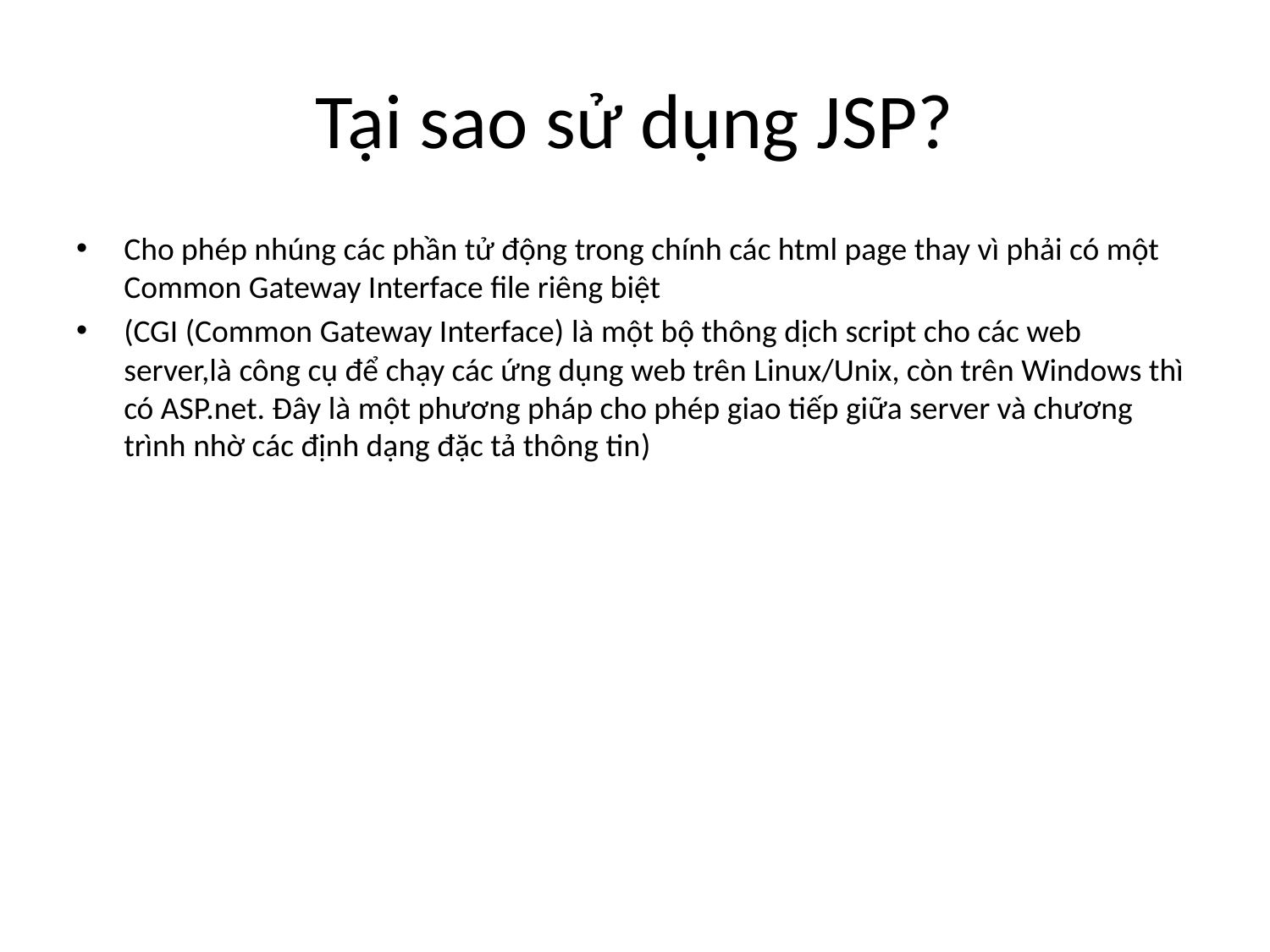

# Tại sao sử dụng JSP?
Cho phép nhúng các phần tử động trong chính các html page thay vì phải có một Common Gateway Interface file riêng biệt
(CGI (Common Gateway Interface) là một bộ thông dịch script cho các web server,là công cụ để chạy các ứng dụng web trên Linux/Unix, còn trên Windows thì có ASP.net. Đây là một phương pháp cho phép giao tiếp giữa server và chương trình nhờ các định dạng đặc tả thông tin)